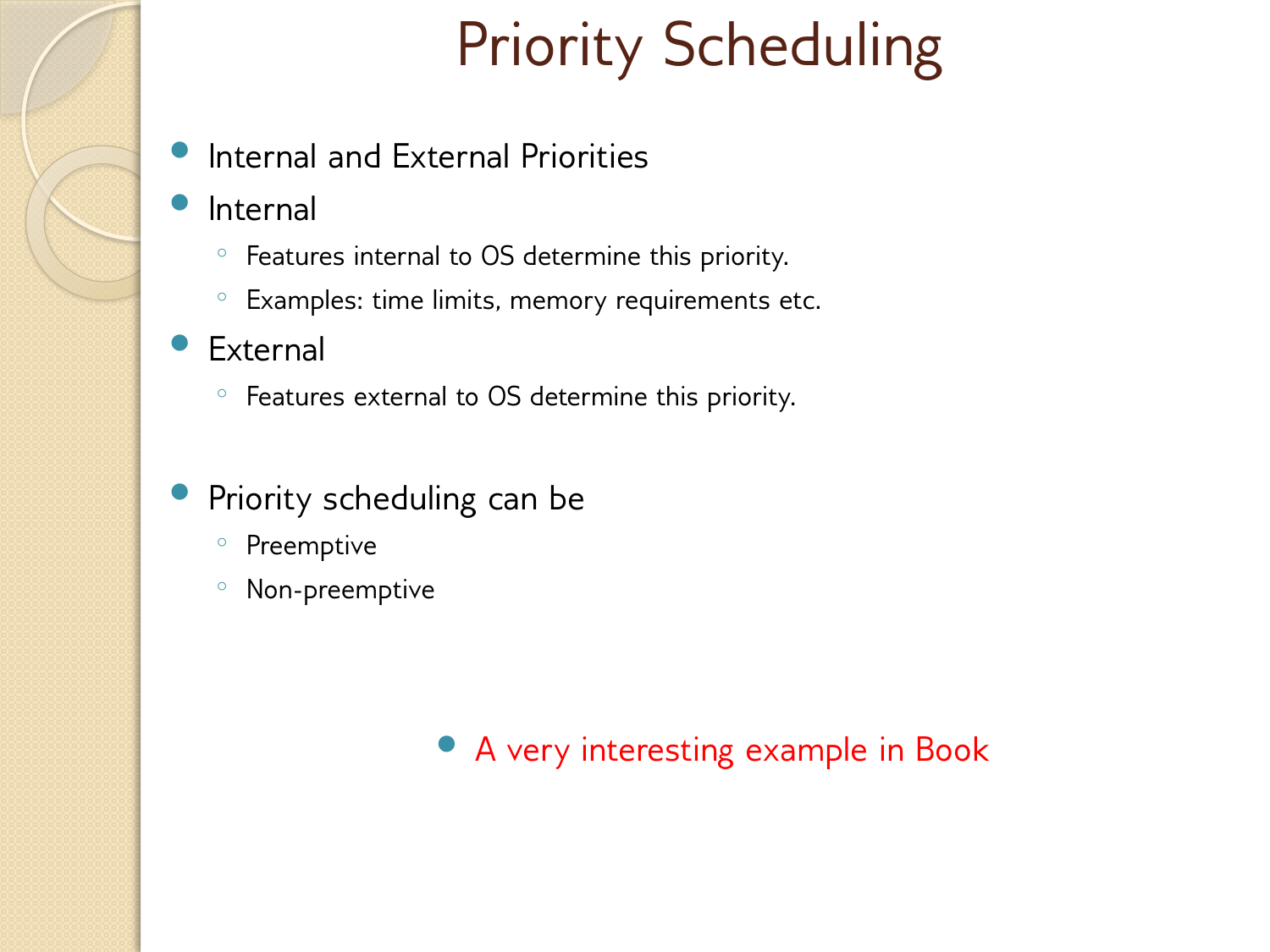

# Priority Scheduling
Internal and External Priorities
Internal
Features internal to OS determine this priority.
Examples: time limits, memory requirements etc.
External
Features external to OS determine this priority.

Priority scheduling can be
Preemptive
Non-preemptive

A very interesting example in Book